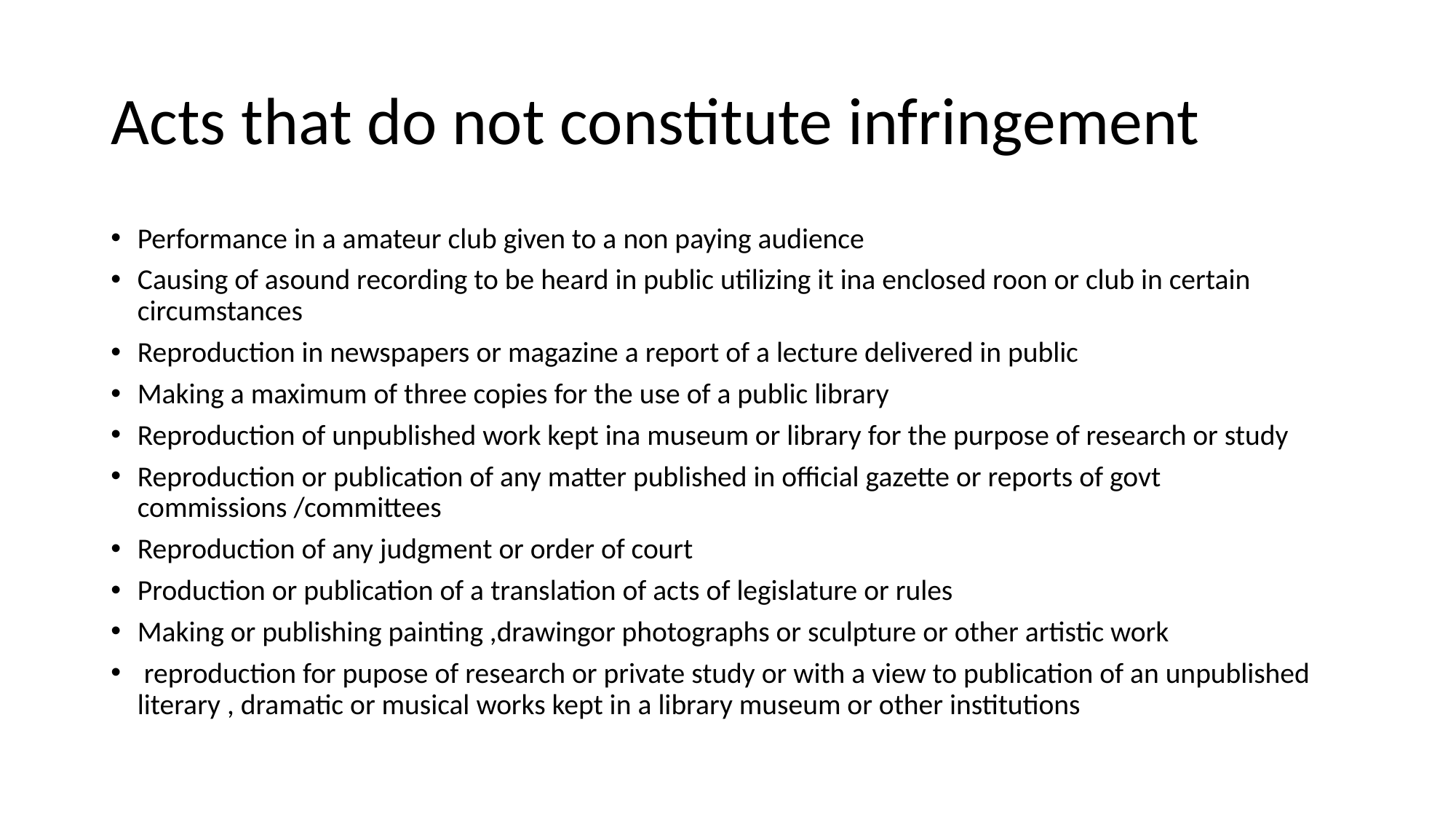

# Acts that do not constitute infringement
Performance in a amateur club given to a non paying audience
Causing of asound recording to be heard in public utilizing it ina enclosed roon or club in certain circumstances
Reproduction in newspapers or magazine a report of a lecture delivered in public
Making a maximum of three copies for the use of a public library
Reproduction of unpublished work kept ina museum or library for the purpose of research or study
Reproduction or publication of any matter published in official gazette or reports of govt  commissions /committees
Reproduction of any judgment or order of court
Production or publication of a translation of acts of legislature or rules
Making or publishing painting ,drawingor photographs or sculpture or other artistic work
 reproduction for pupose of research or private study or with a view to publication of an unpublished literary , dramatic or musical works kept in a library museum or other institutions